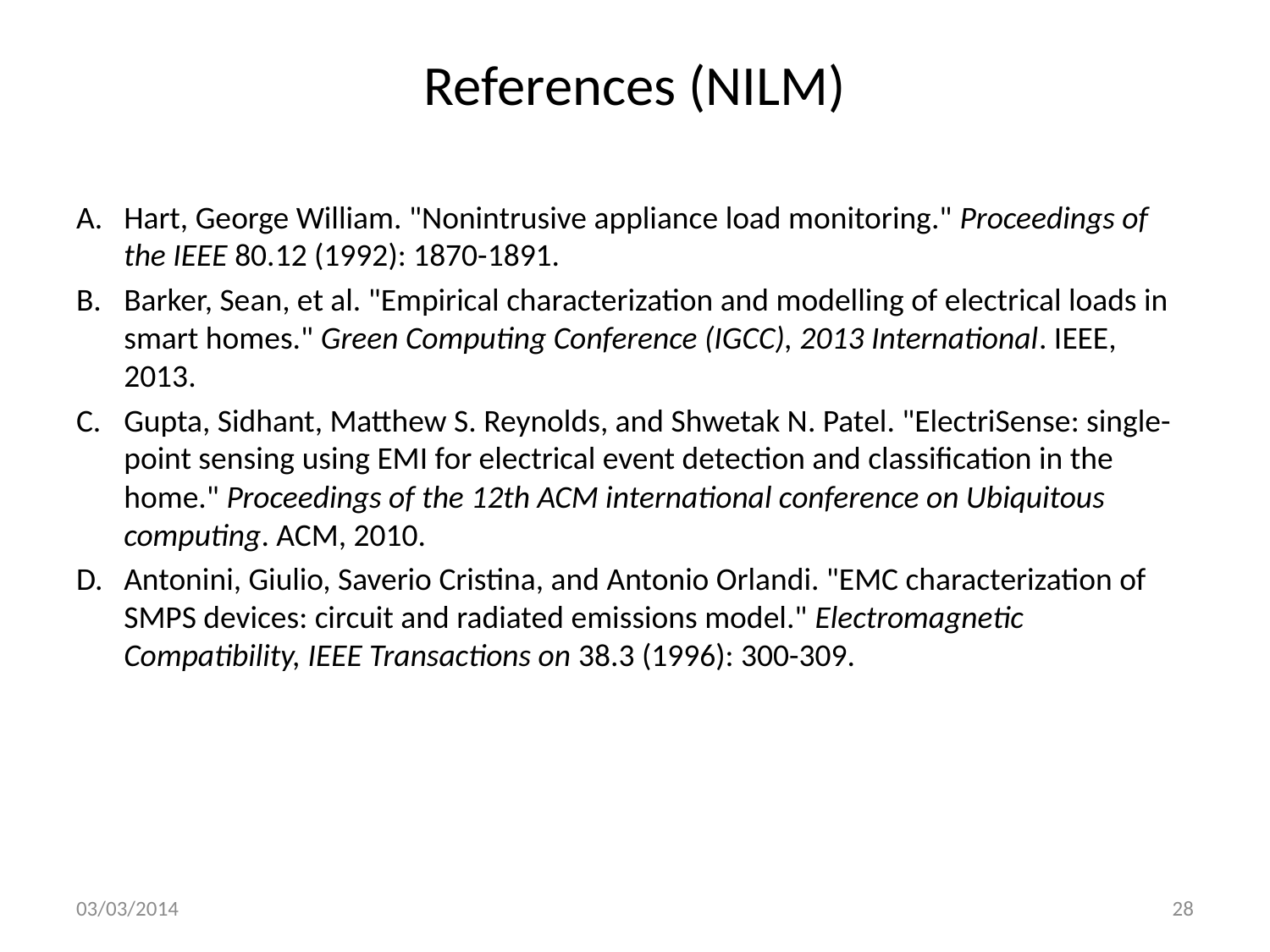

# References (NILM)
Hart, George William. "Nonintrusive appliance load monitoring." Proceedings of the IEEE 80.12 (1992): 1870-1891.
Barker, Sean, et al. "Empirical characterization and modelling of electrical loads in smart homes." Green Computing Conference (IGCC), 2013 International. IEEE, 2013.
Gupta, Sidhant, Matthew S. Reynolds, and Shwetak N. Patel. "ElectriSense: single-point sensing using EMI for electrical event detection and classification in the home." Proceedings of the 12th ACM international conference on Ubiquitous computing. ACM, 2010.
Antonini, Giulio, Saverio Cristina, and Antonio Orlandi. "EMC characterization of SMPS devices: circuit and radiated emissions model." Electromagnetic Compatibility, IEEE Transactions on 38.3 (1996): 300-309.
03/03/2014
28